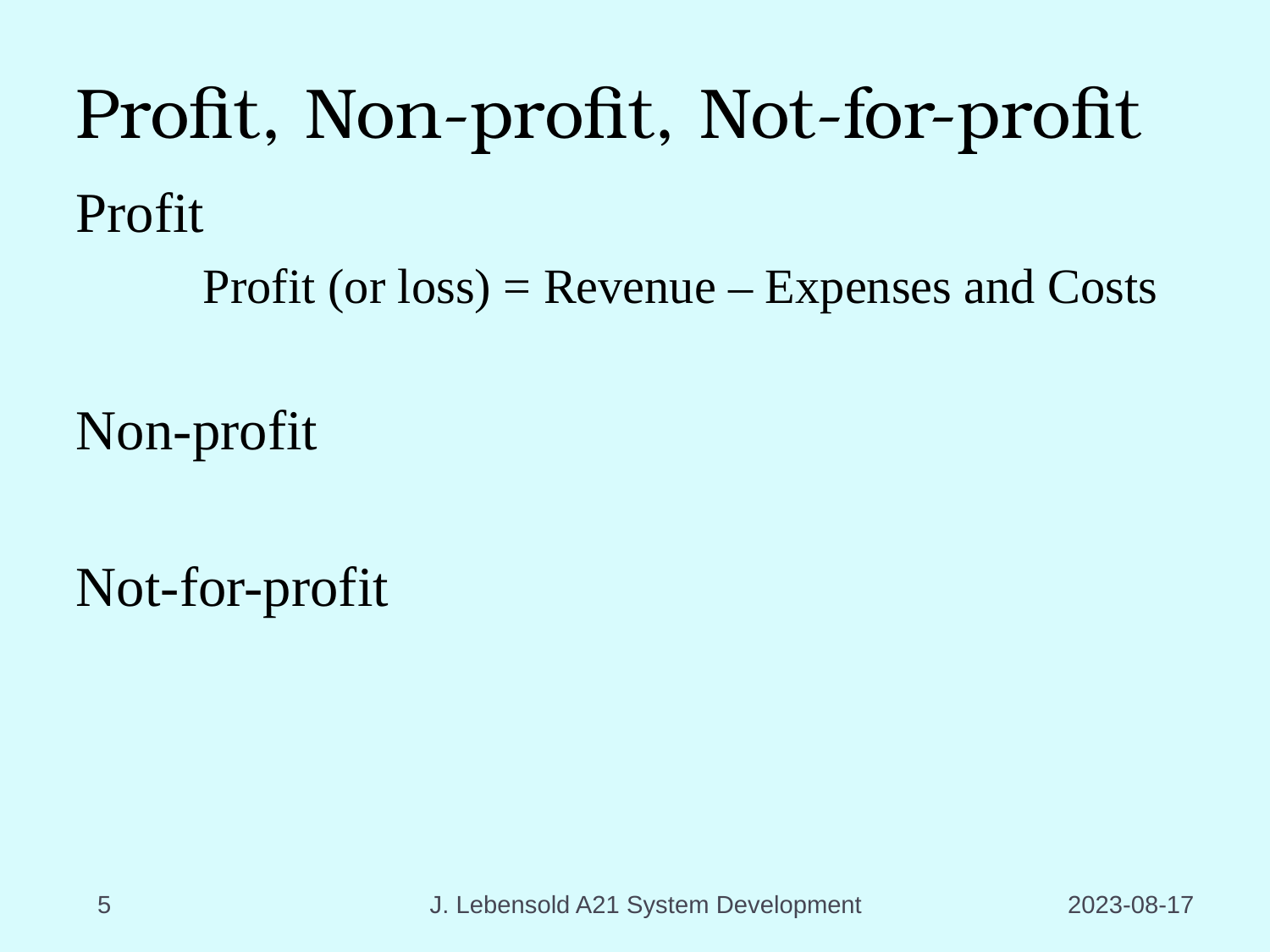

# Profit, Non-profit, Not-for-profit
Profit
	Profit (or loss) = Revenue – Expenses and Costs

Non-profit

Not-for-profit
5
J. Lebensold A21 System Development
2023-08-17